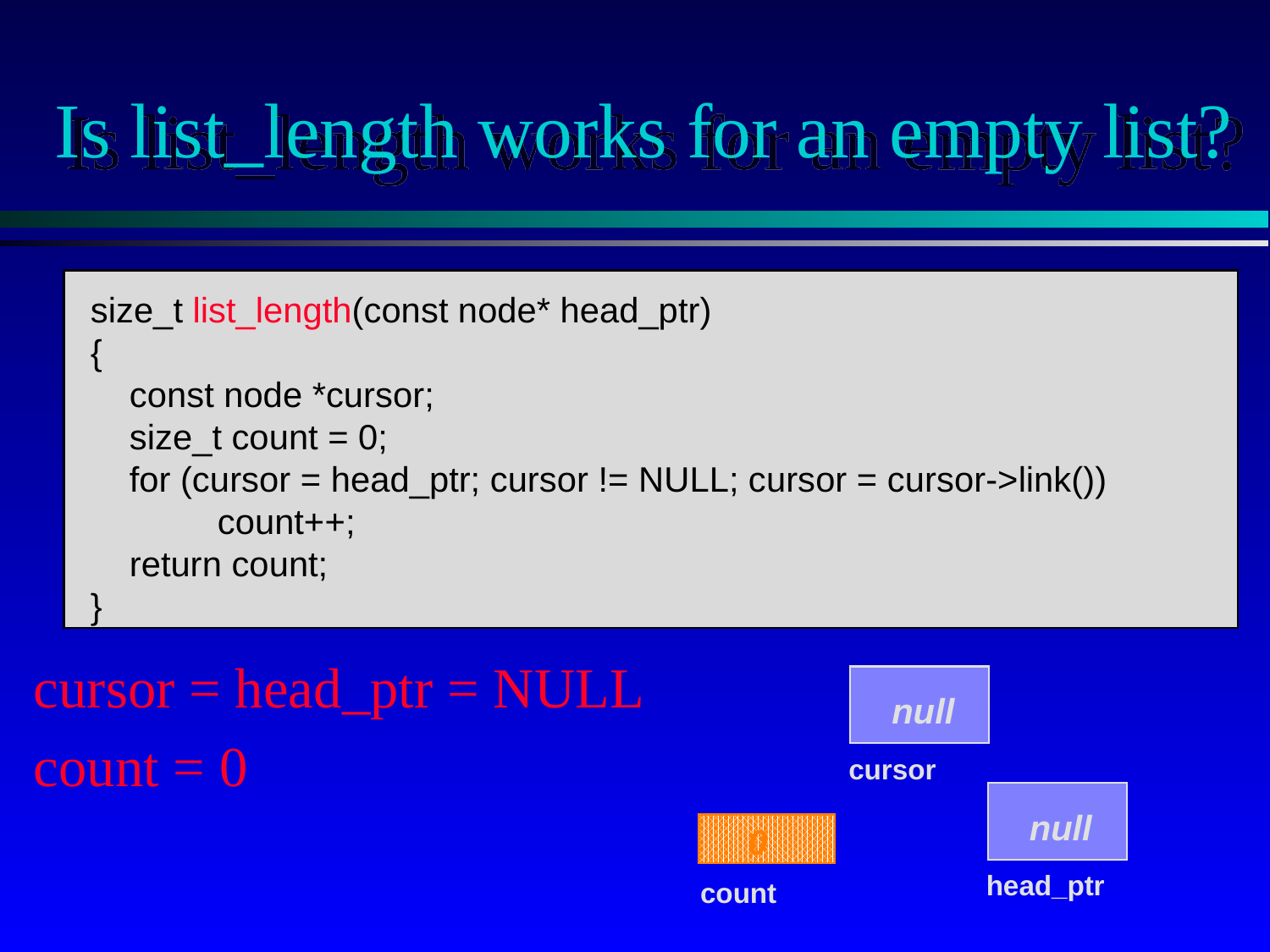

# Is list_length works for an empty list?

size_t list_length(const node* head_ptr)
{
    const node *cursor;
    size_t count = 0;
    for (cursor = head_ptr; cursor != NULL; cursor = cursor->link())
	count++;
    return count;
}
cursor = head_ptr = NULL
count = 0

null
cursor

null
head_ptr
0

count